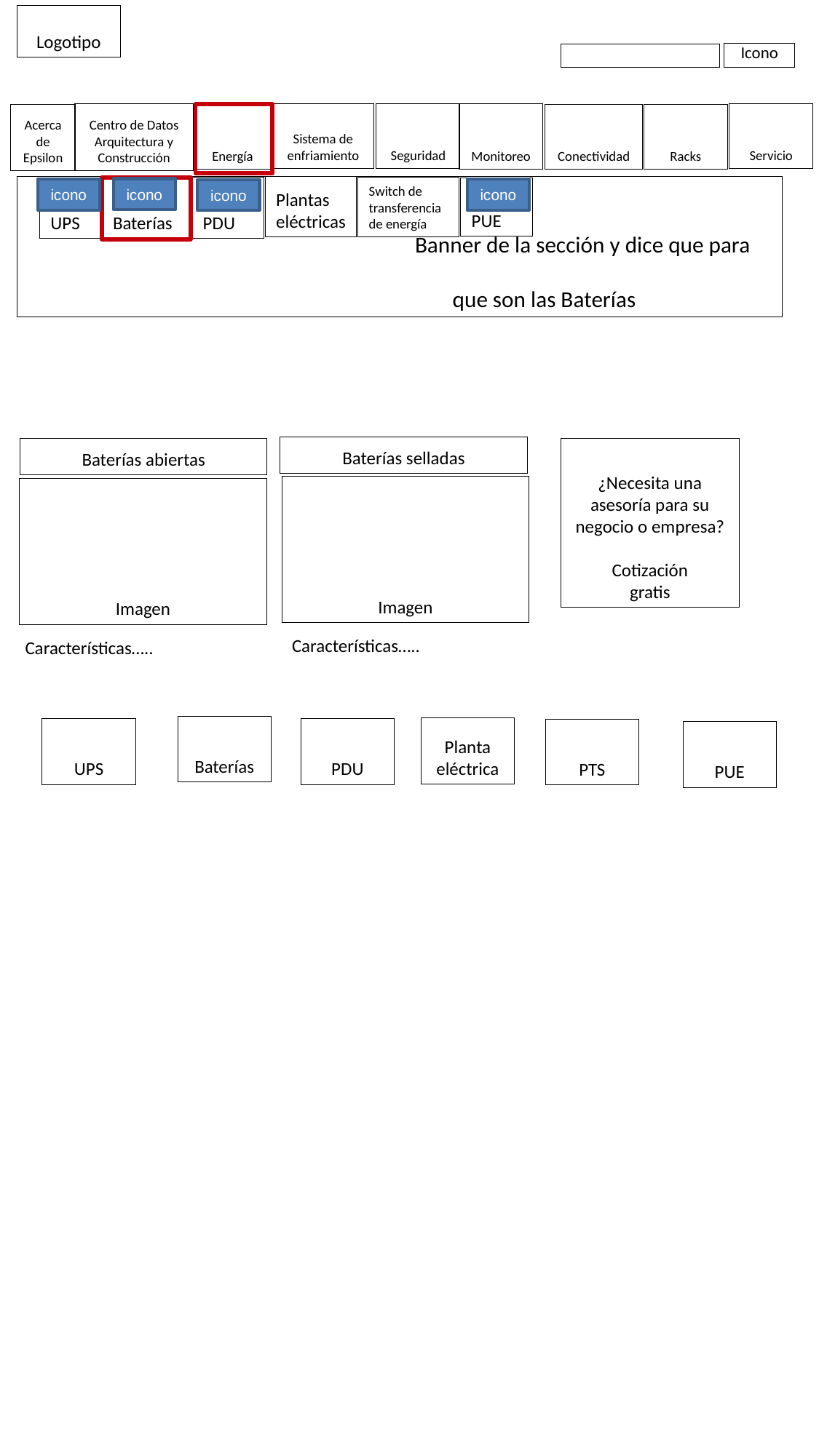

Logotipo
Icono

Servicio
Seguridad
Sistema de enfriamiento
Monitoreo
Centro de Datos Arquitectura y Construcción

Conectividad
Racks
Energía
Acerca de Epsilon
Baterías
Plantas eléctricas
		                                 Banner de la sección y dice que para
                                                         que son las Baterías
PDU

Switch de transferencia de energía
UPS
PUE
icono
icono
icono
icono
Baterías selladas
Baterías abiertas
¿Necesita una asesoría para su negocio o empresa?
Cotización
gratis
Imagen
Imagen
Características…..
Características…..
Baterías
Planta eléctrica
PDU
UPS
PTS
PUE